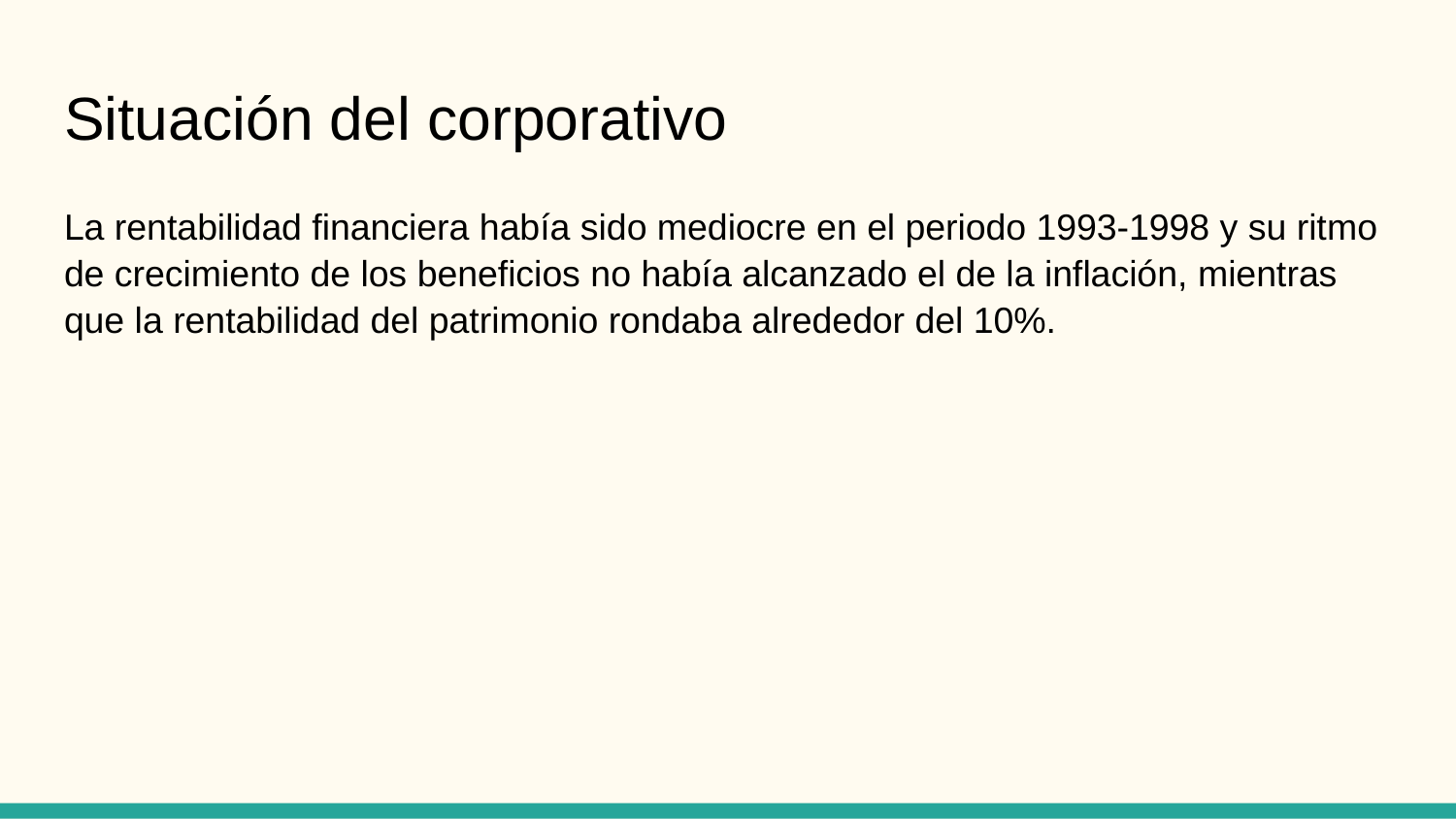

# Situación del corporativo
La rentabilidad financiera había sido mediocre en el periodo 1993-1998 y su ritmo de crecimiento de los beneficios no había alcanzado el de la inflación, mientras que la rentabilidad del patrimonio rondaba alrededor del 10%.